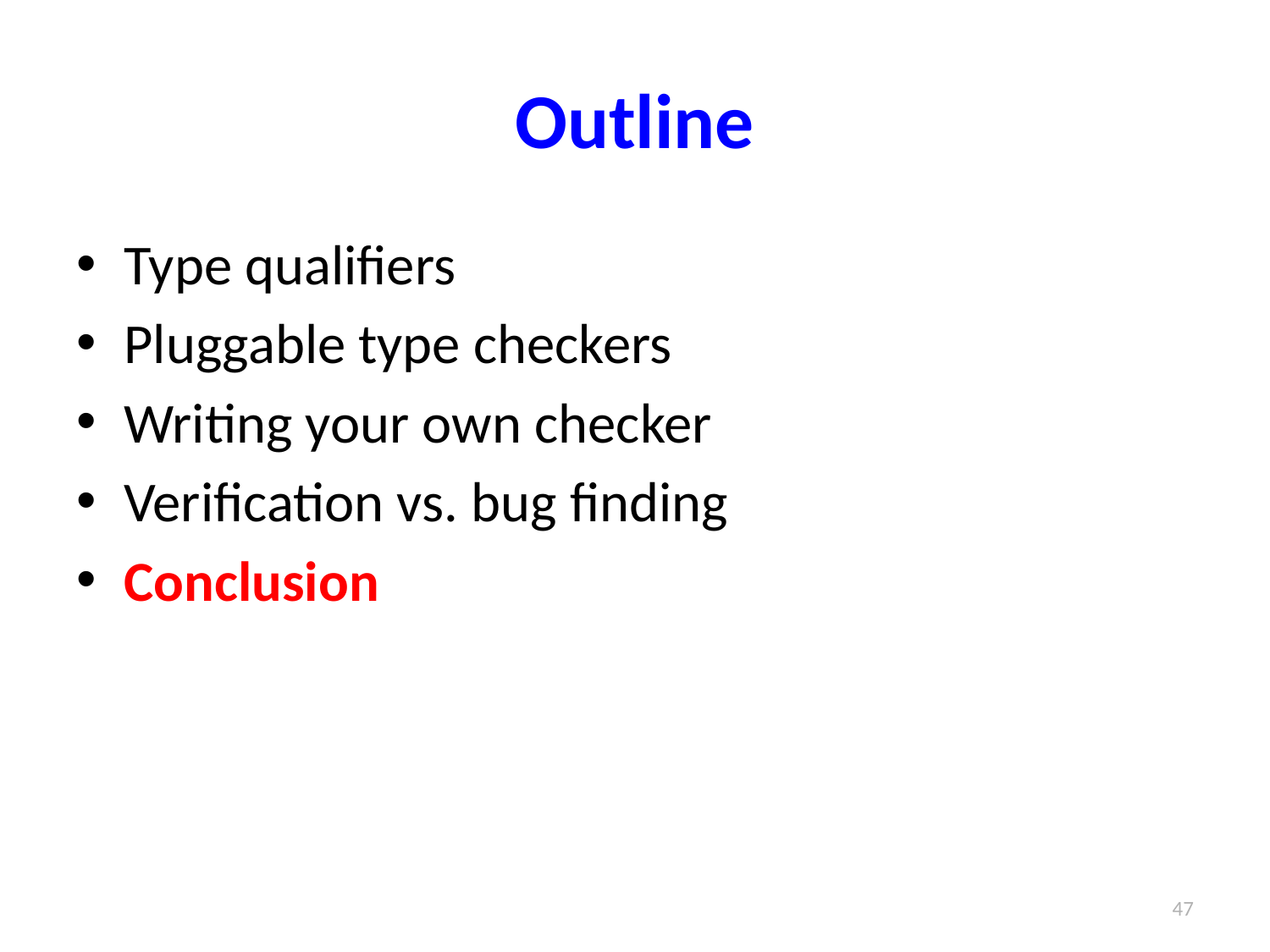

# Outline
Type qualifiers
Pluggable type checkers
Writing your own checker
Verification vs. bug finding
Conclusion
47